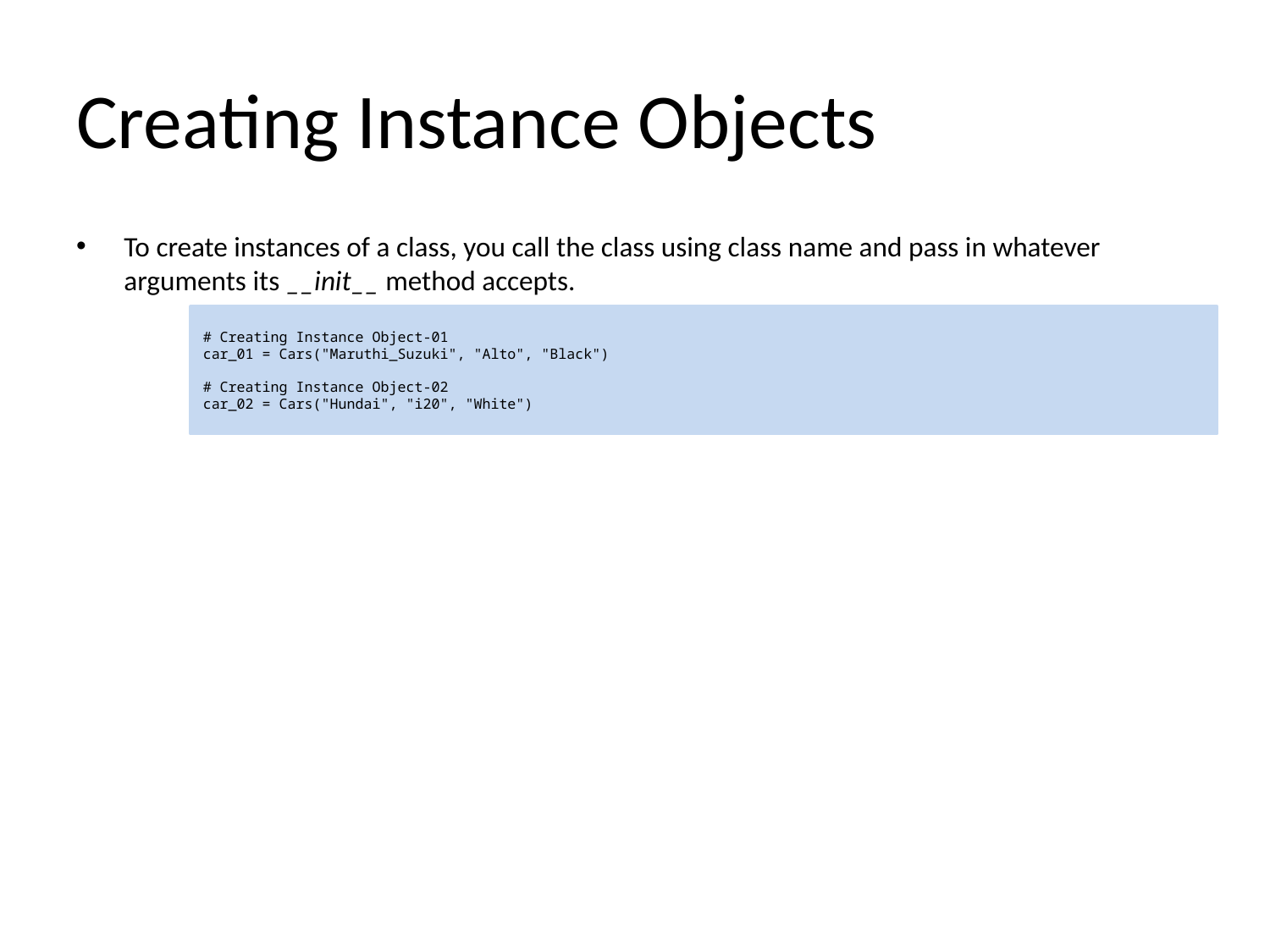

# Creating Instance Objects
To create instances of a class, you call the class using class name and pass in whatever arguments its __init__ method accepts.
# Creating Instance Object-01
car_01 = Cars("Maruthi_Suzuki", "Alto", "Black")

# Creating Instance Object-02
car_02 = Cars("Hundai", "i20", "White")